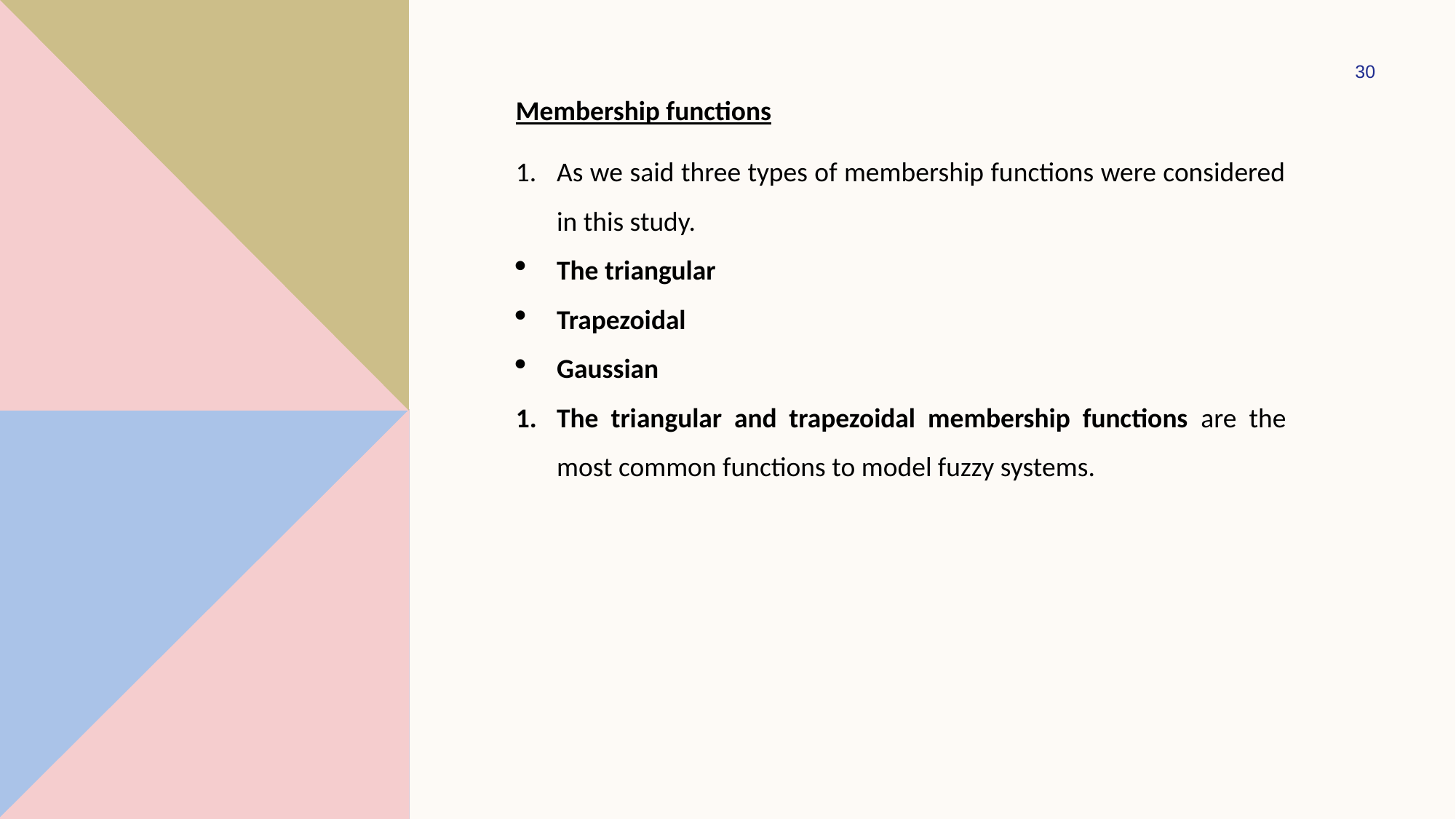

30
Membership functions
As we said three types of membership functions were considered in this study.
The triangular
Trapezoidal
Gaussian
The triangular and trapezoidal membership functions are the most common functions to model fuzzy systems.